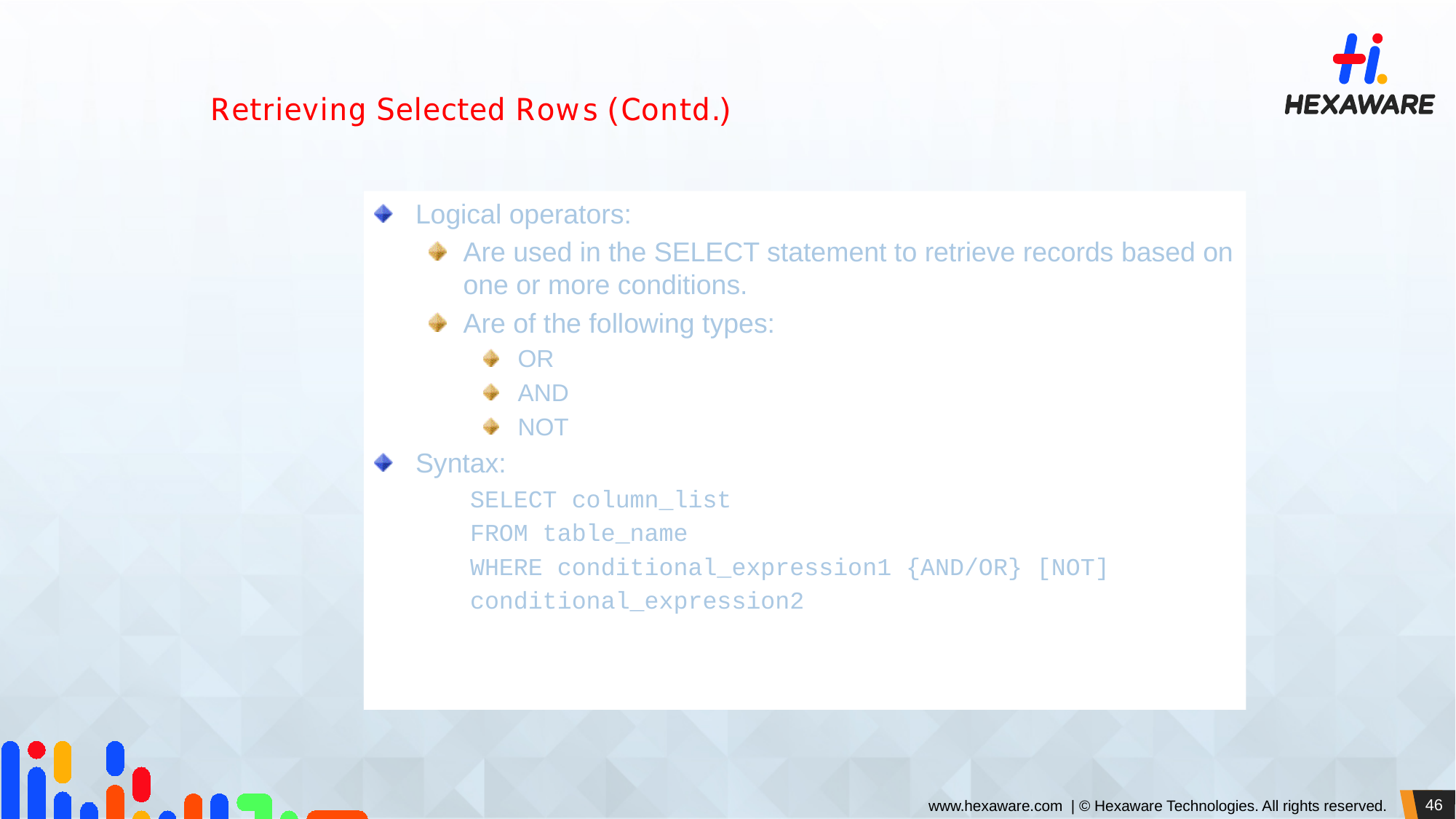

Retrieving Selected Rows (Contd.)

Logical operators:
Are used in the SELECT statement to retrieve records based on one or more conditions.
Are of the following types:
OR
AND
NOT
Syntax:
	SELECT column_list
	FROM table_name
	WHERE conditional_expression1 {AND/OR} [NOT]
	conditional_expression2